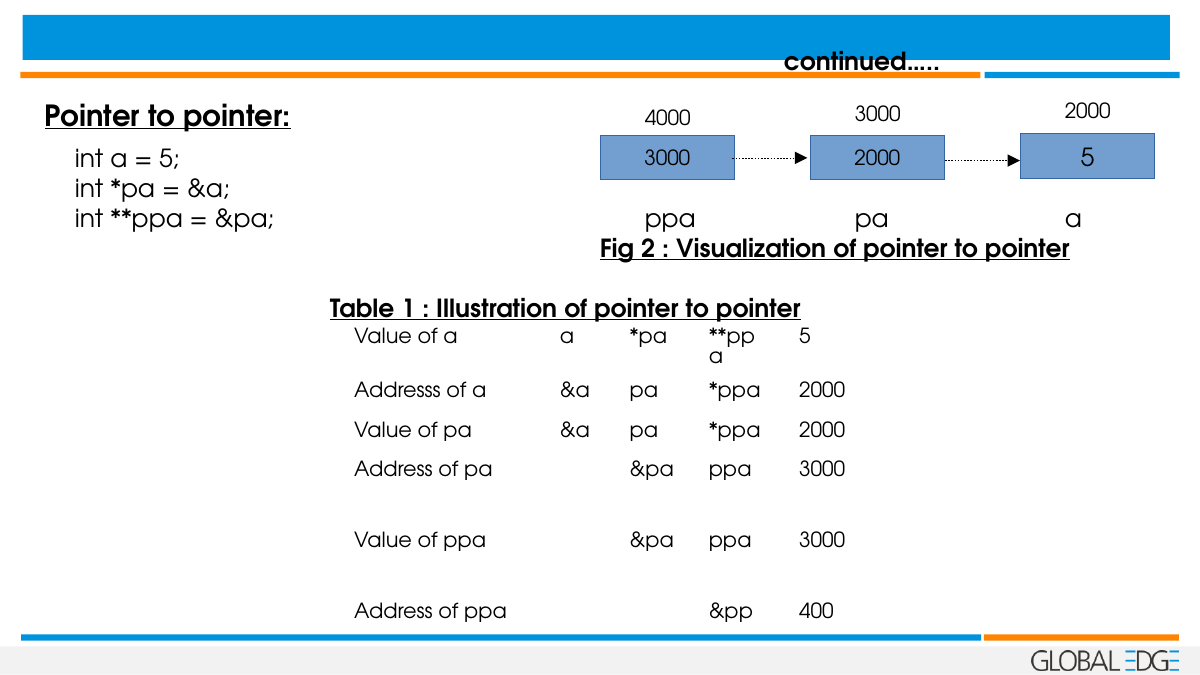

continued…..
Pointer to pointer:
2000
3000
4000
5
int a = 5;
int *pa = &a;
int **ppa = &pa;
3000
2000

ppa
pa
a
Fig 2 : Visualization of pointer to pointer
Table 1 : Illustration of pointer to pointer
| Value of a | a | \*pa | \*\*ppa | 5 |
| --- | --- | --- | --- | --- |
| Addresss of a | &a | pa | \*ppa | 2000 |
| Value of pa | &a | pa | \*ppa | 2000 |
| Address of pa |  | &pa | ppa | 3000 |
| Value of ppa |  | &pa | ppa | 3000 |
| Address of ppa |  |  | &pp | 400 |